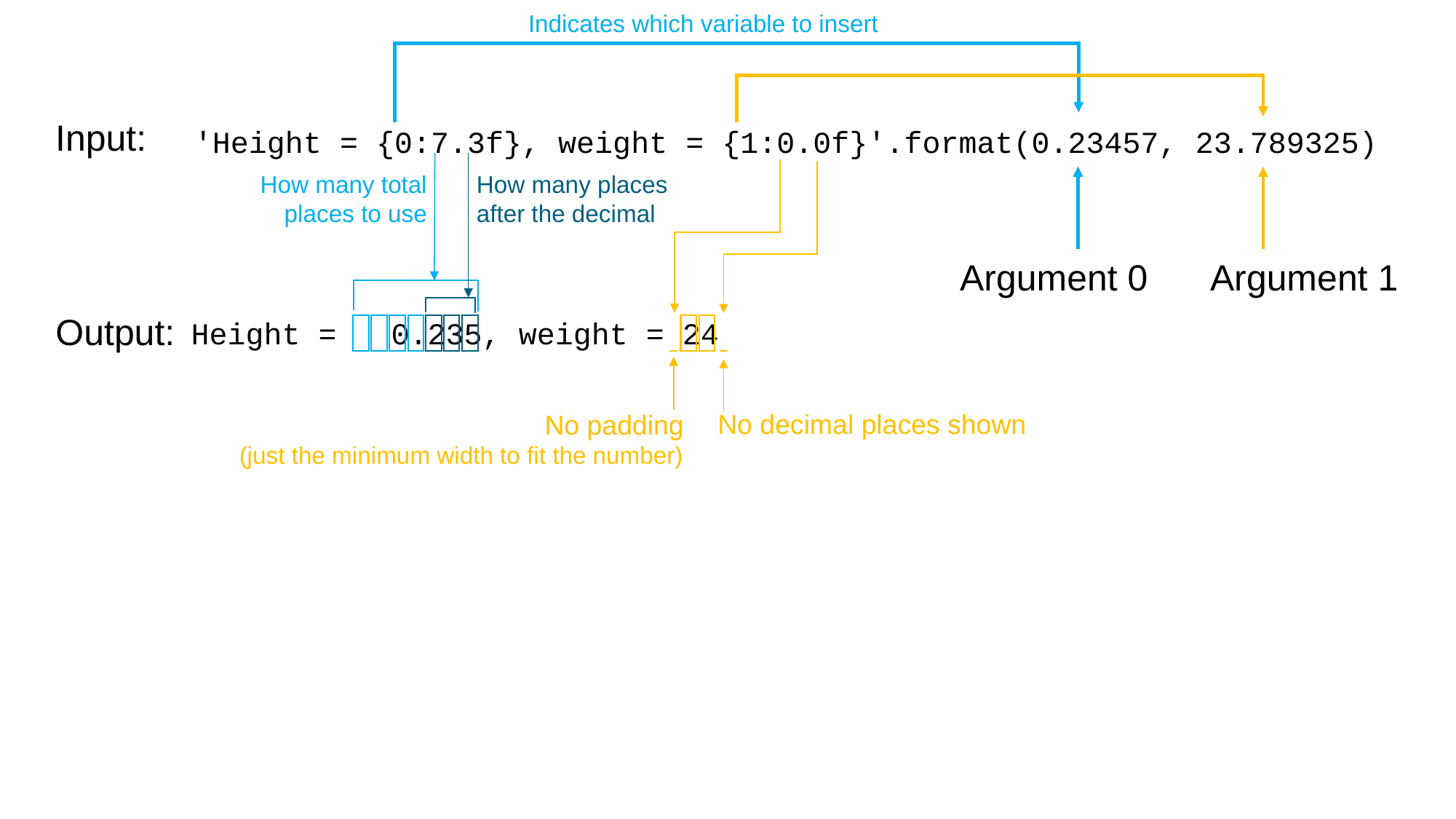

Indicates which variable to insert

Input:
'Height = {0:7.3f}, weight = {1:0.0f}'.format(0.23457, 23.789325)

How many total places to use
How many places after the decimal
Argument 0
Argument 1

Output:
Height =   0.235, weight = 24

No decimal places shown
No padding
(just the minimum width to fit the number)